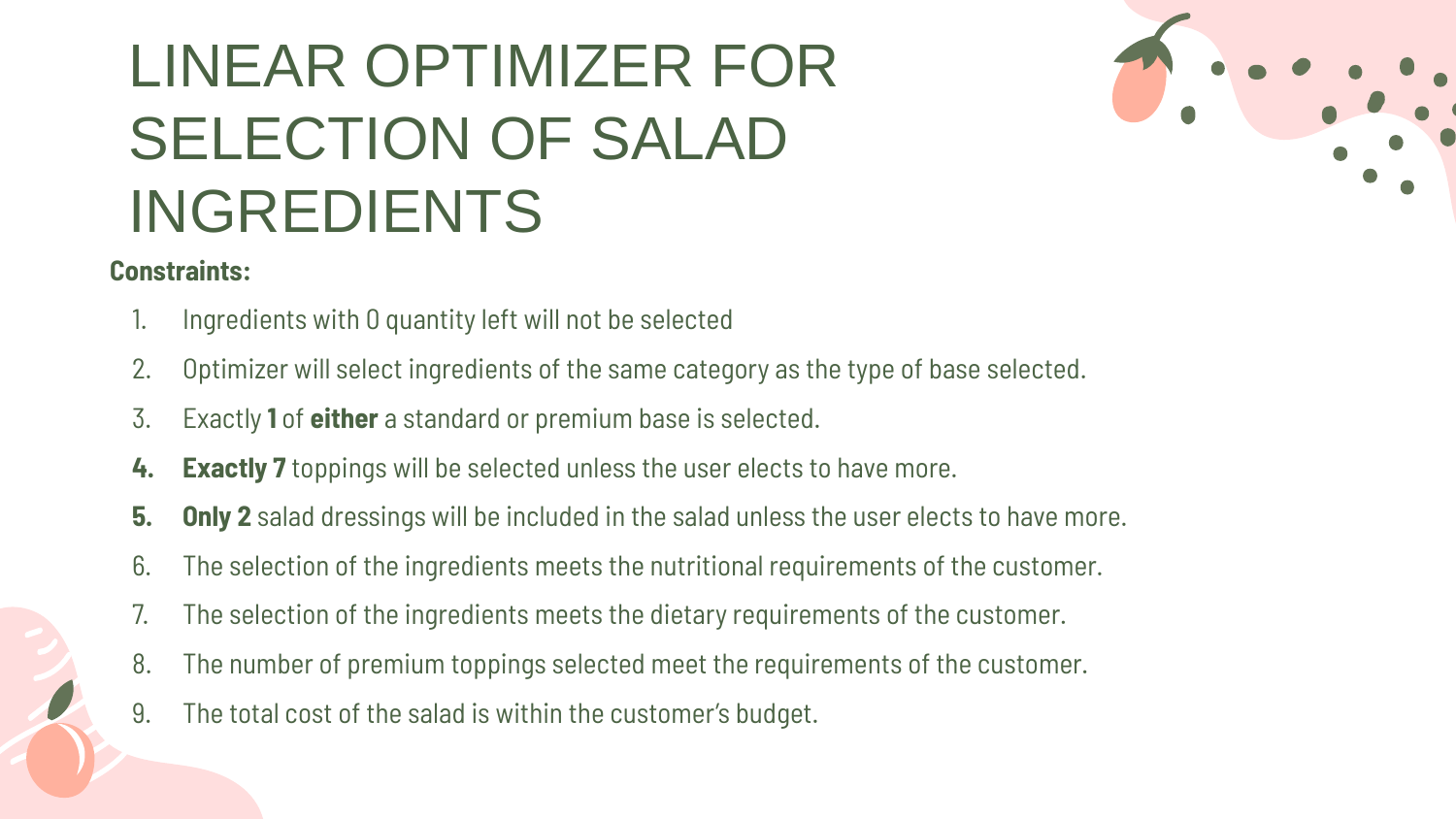

# LINEAR OPTIMIZER FOR SELECTION OF SALAD INGREDIENTS
Constraints:
Ingredients with 0 quantity left will not be selected
Optimizer will select ingredients of the same category as the type of base selected.
Exactly 1 of either a standard or premium base is selected.
Exactly 7 toppings will be selected unless the user elects to have more.
Only 2 salad dressings will be included in the salad unless the user elects to have more.
The selection of the ingredients meets the nutritional requirements of the customer.
The selection of the ingredients meets the dietary requirements of the customer.
The number of premium toppings selected meet the requirements of the customer.
The total cost of the salad is within the customer’s budget.